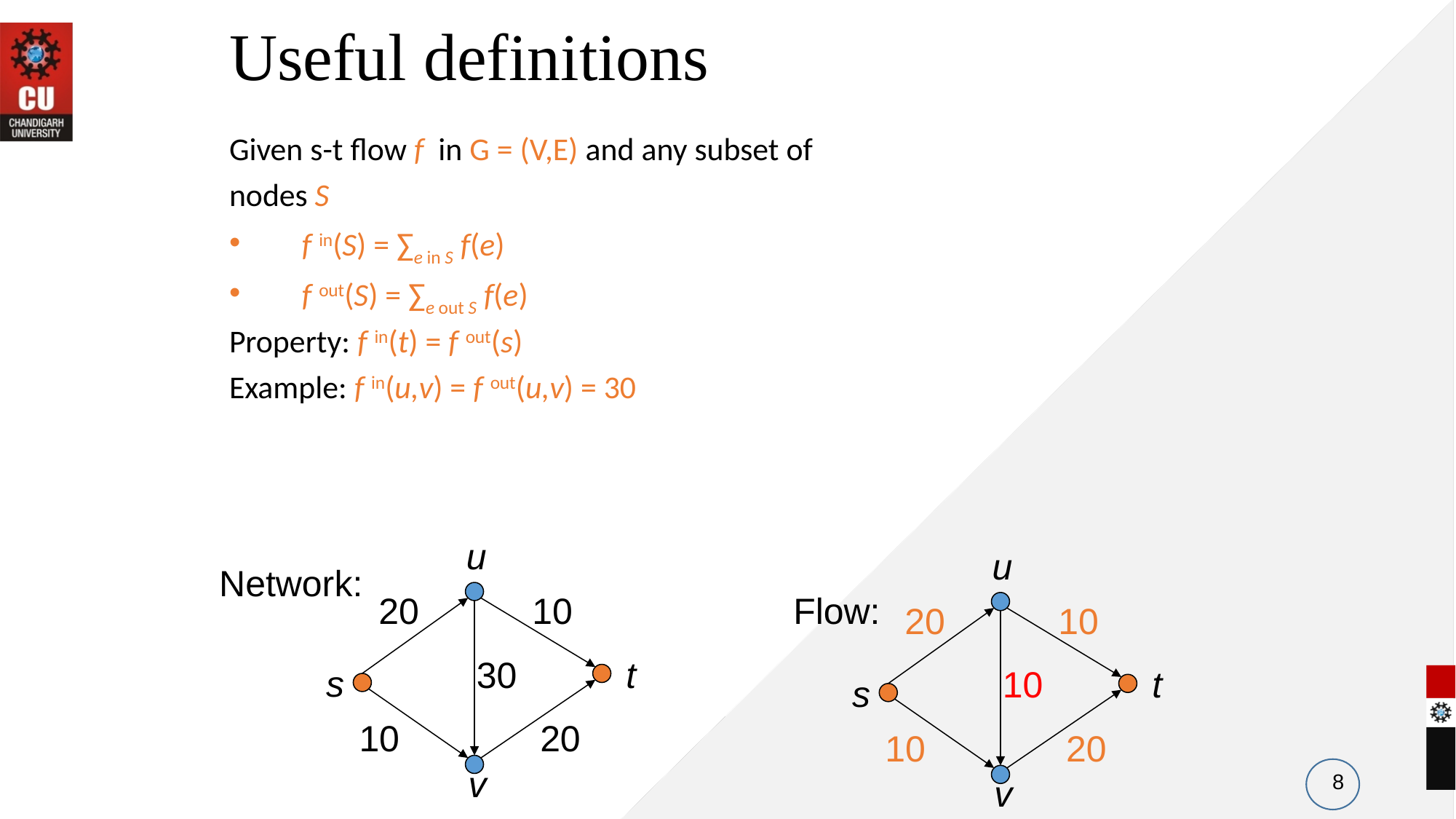

# Useful definitions
Given s-t flow f  in G = (V,E) and any subset of
nodes S
f in(S) = ∑e in S f(e)
f out(S) = ∑e out S f(e)
Property: f in(t) = f out(s)
Example: f in(u,v) = f out(u,v) = 30
u
u
Network:
20

10
Flow:
20

10
30
t
s
10
t

s

10
20
10
20
v

8
v